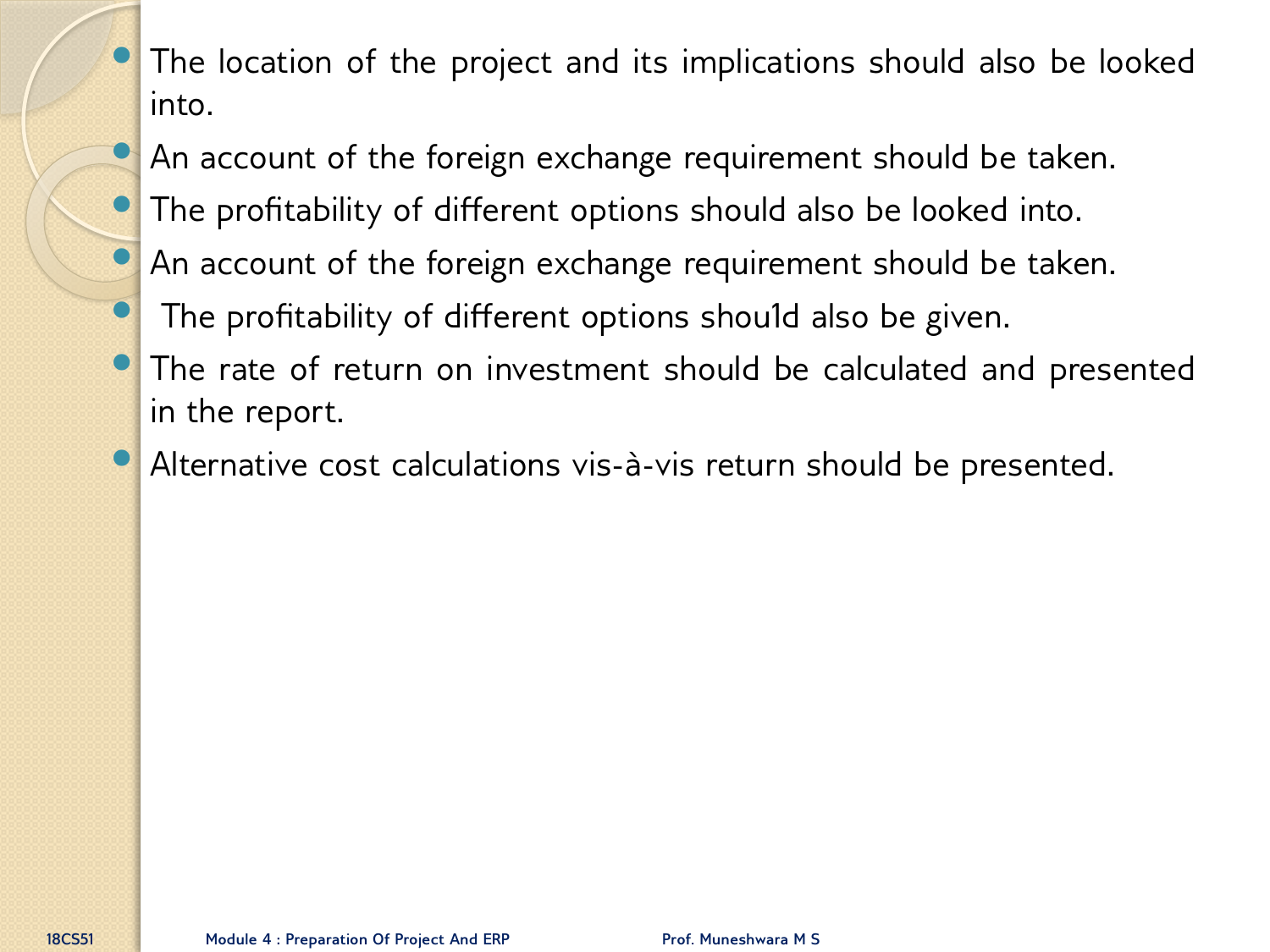

The location of the project and its implications should also be looked into.
An account of the foreign exchange requirement should be taken.
The profitability of different options should also be looked into.
An account of the foreign exchange requirement should be taken.
 The profitability of different options shou1d also be given.
The rate of return on investment should be calculated and presented in the report.
Alternative cost calculations vis-à-vis return should be presented.

18CS51                      Module 4 : Preparation Of Project And ERP                              Prof. Muneshwara M S